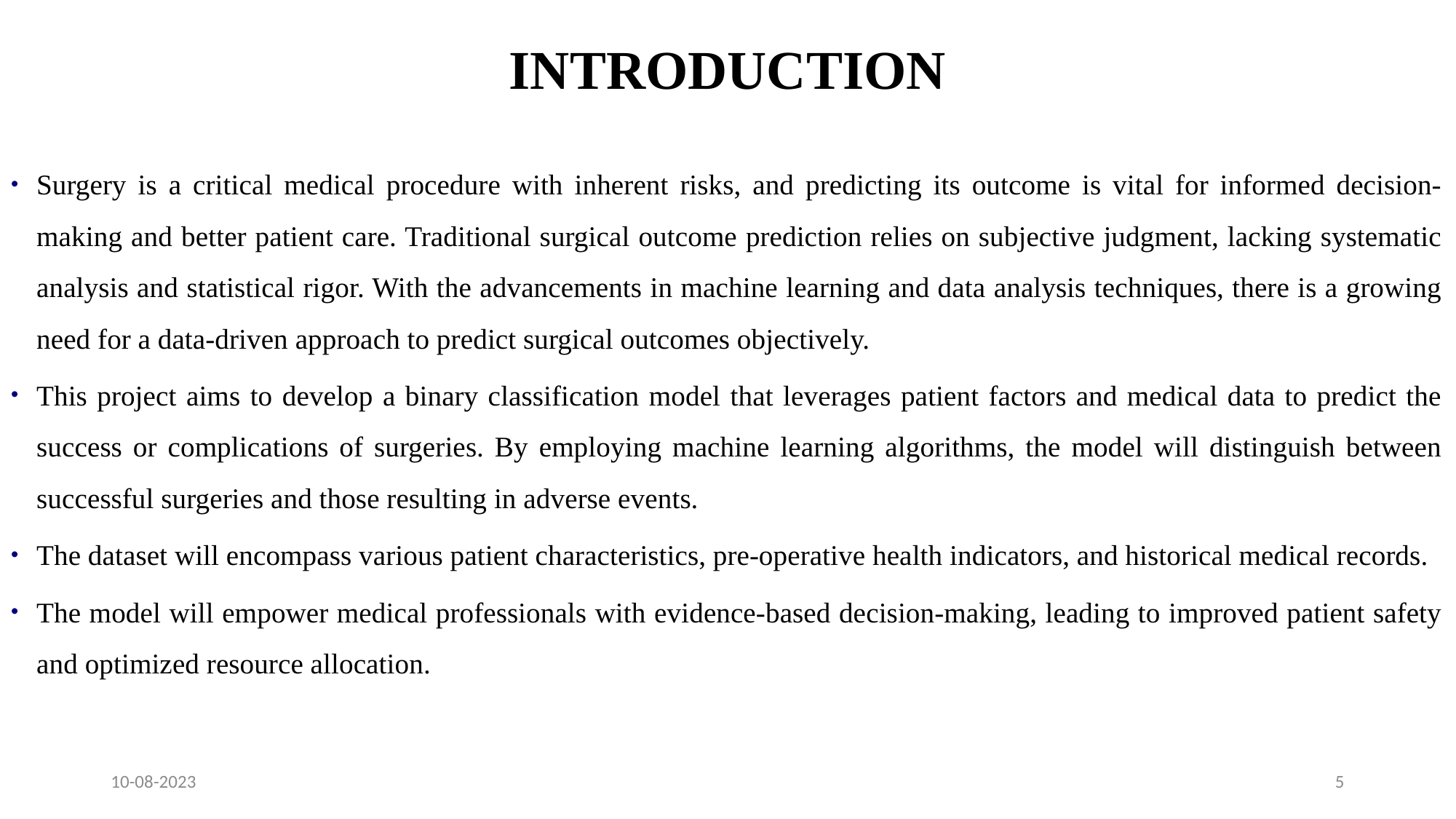

# INTRODUCTION
Surgery is a critical medical procedure with inherent risks, and predicting its outcome is vital for informed decision-making and better patient care. Traditional surgical outcome prediction relies on subjective judgment, lacking systematic analysis and statistical rigor. With the advancements in machine learning and data analysis techniques, there is a growing need for a data-driven approach to predict surgical outcomes objectively.
This project aims to develop a binary classification model that leverages patient factors and medical data to predict the success or complications of surgeries. By employing machine learning algorithms, the model will distinguish between successful surgeries and those resulting in adverse events.
The dataset will encompass various patient characteristics, pre-operative health indicators, and historical medical records.
The model will empower medical professionals with evidence-based decision-making, leading to improved patient safety and optimized resource allocation.

10-08-2023
5